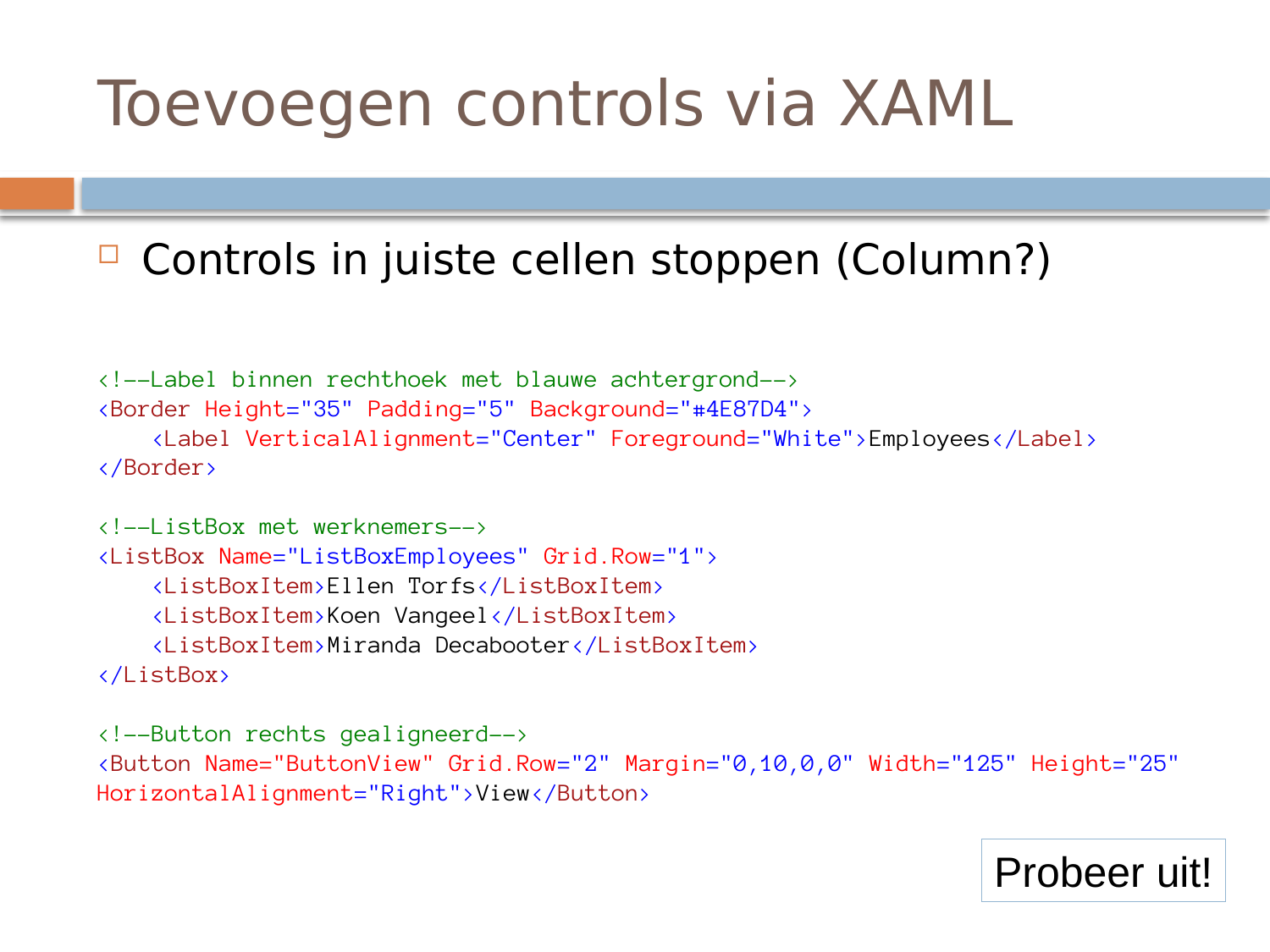

# Toevoegen controls via XAML
Controls in juiste cellen stoppen (Column?)

<!--Label binnen rechthoek met blauwe achtergrond-->
<Border Height="35" Padding="5" Background="#4E87D4">
    <Label VerticalAlignment="Center" Foreground="White">Employees</Label>
</Border>

<!--ListBox met werknemers-->
<ListBox Name="ListBoxEmployees" Grid.Row="1">
    <ListBoxItem>Ellen Torfs</ListBoxItem>
    <ListBoxItem>Koen Vangeel</ListBoxItem>
    <ListBoxItem>Miranda Decabooter</ListBoxItem>
</ListBox>

<!--Button rechts gealigneerd-->
<Button Name="ButtonView" Grid.Row="2" Margin="0,10,0,0" Width="125" Height="25" HorizontalAlignment="Right">View</Button>
Probeer uit!